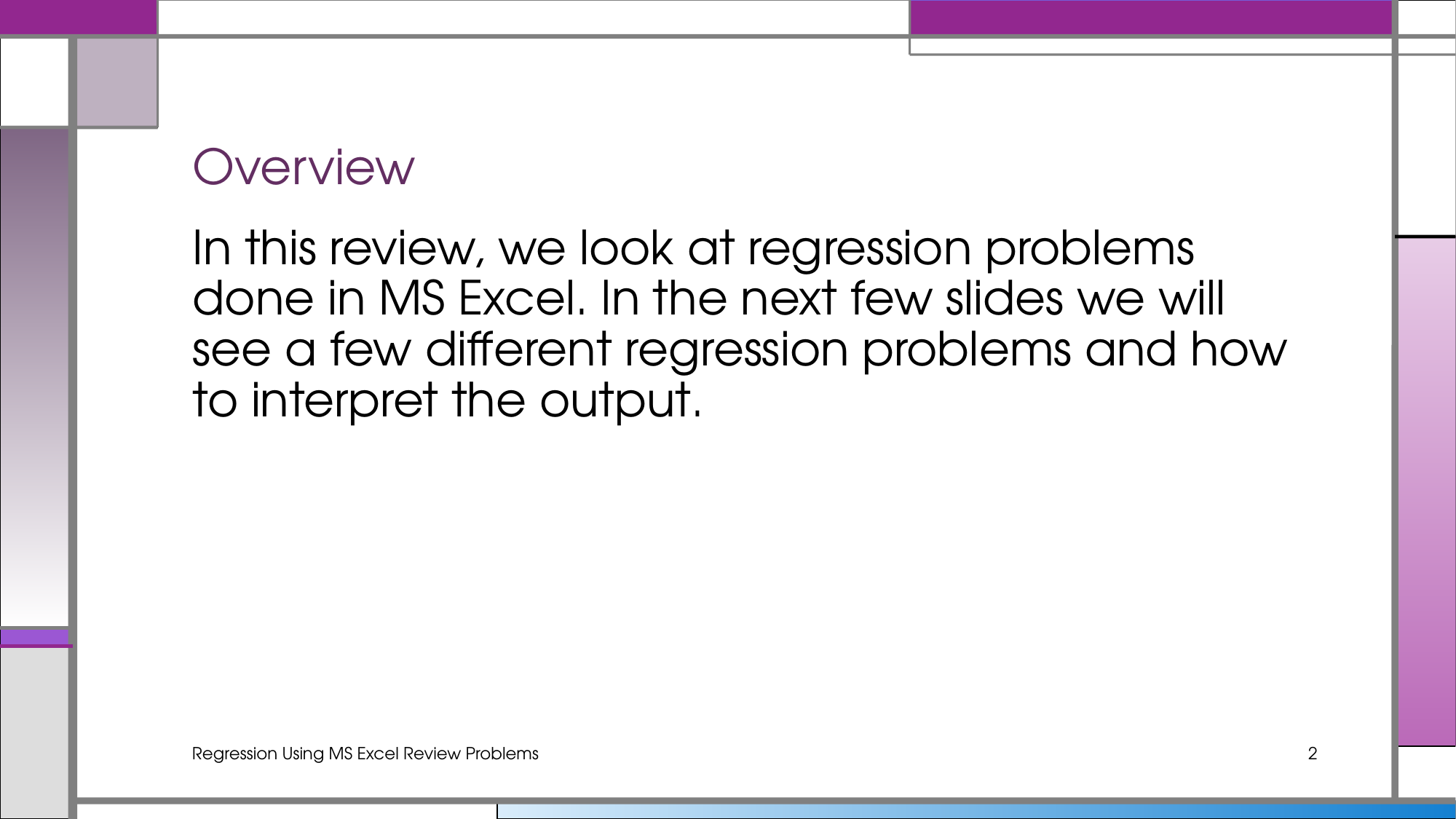

# Overview
In this review, we look at regression problems done in MS Excel. In the next few slides we will see a few different regression problems and how to interpret the output.
Regression Using MS Excel Review Problems
2